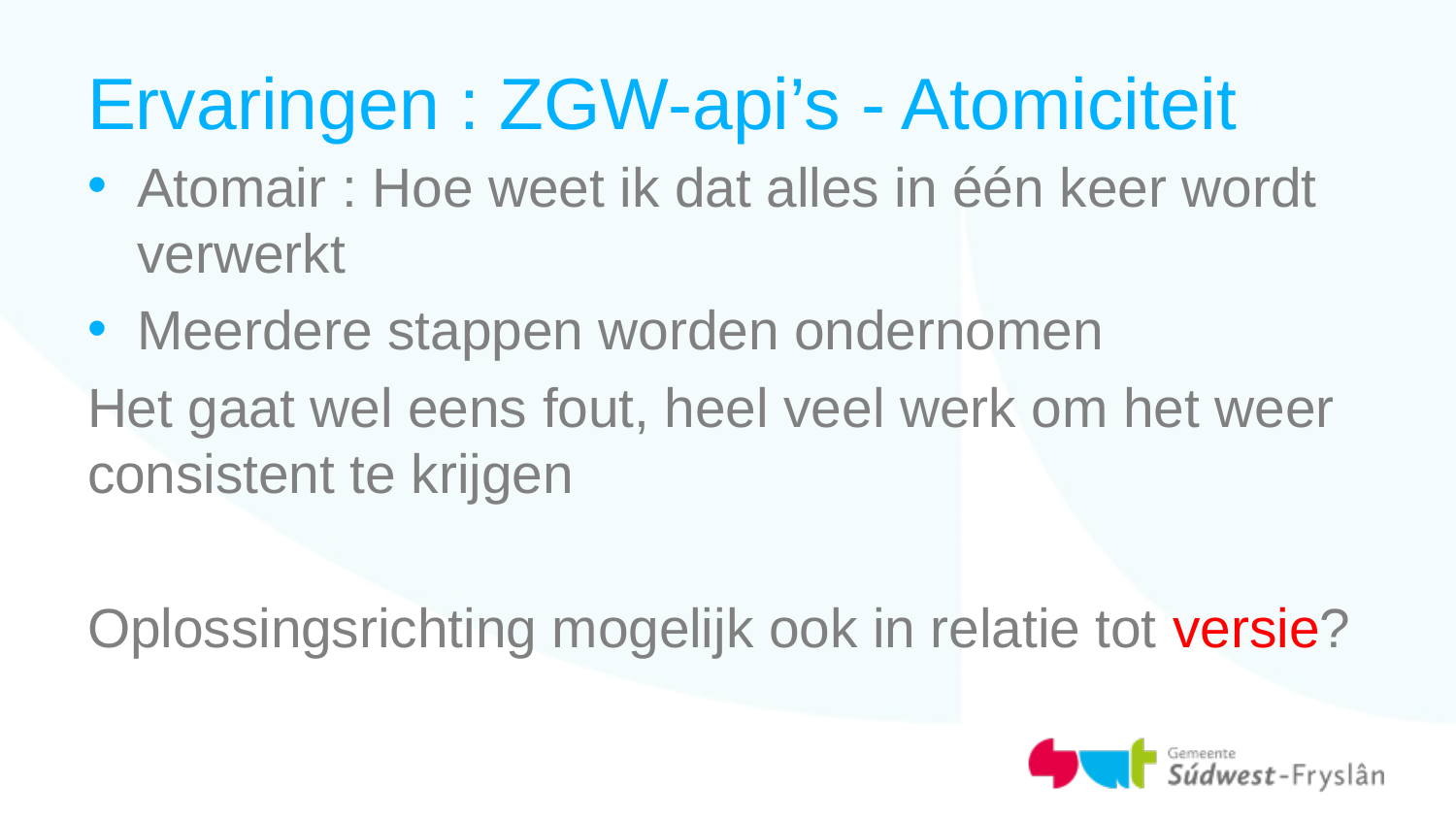

# Ervaringen : ZGW-api’s - Atomiciteit
Atomair : Hoe weet ik dat alles in één keer wordt verwerkt
Meerdere stappen worden ondernomen
Het gaat wel eens fout, heel veel werk om het weer consistent te krijgen

Oplossingsrichting mogelijk ook in relatie tot versie?